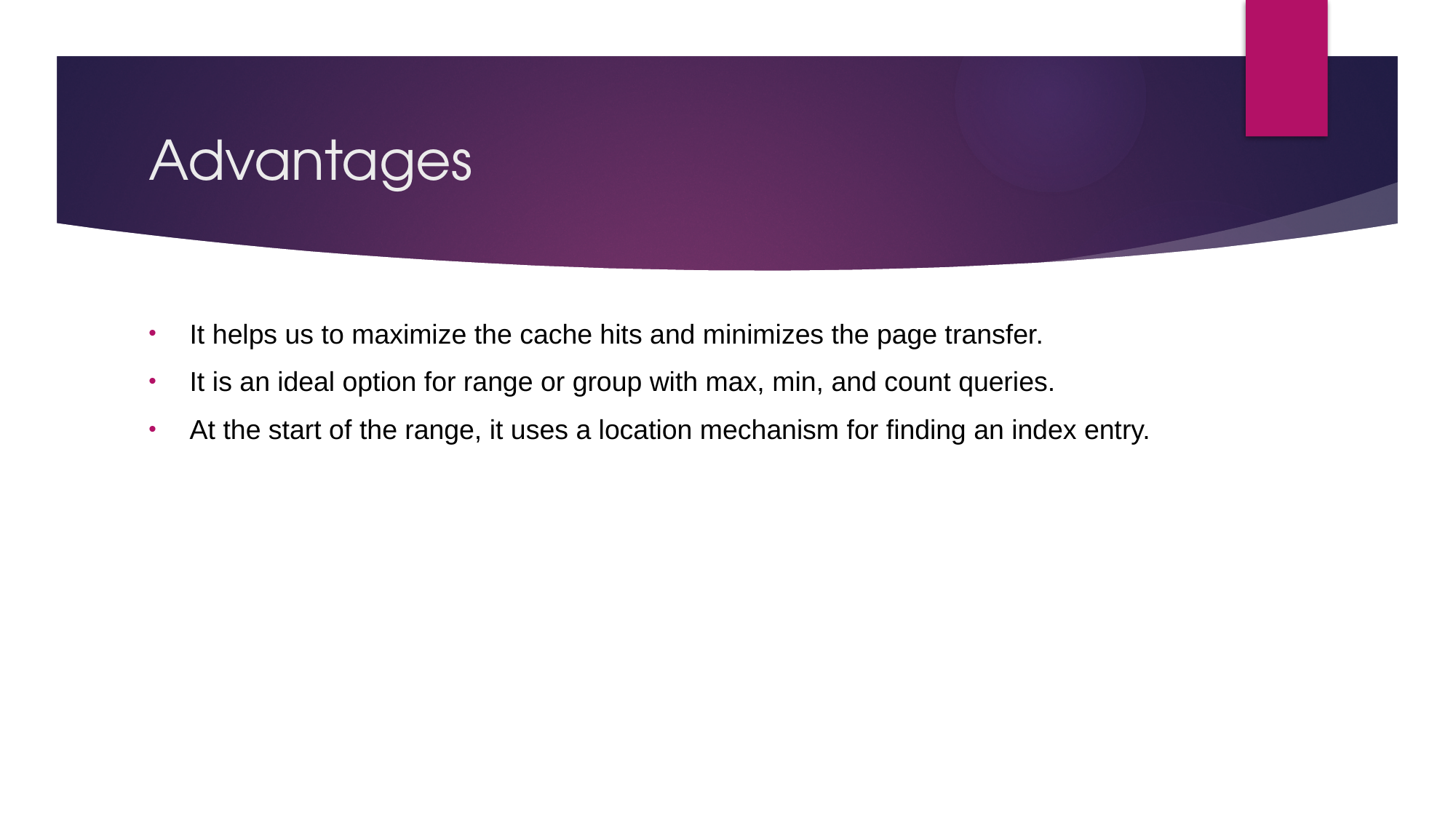

# Advantages
It helps us to maximize the cache hits and minimizes the page transfer.
It is an ideal option for range or group with max, min, and count queries.
At the start of the range, it uses a location mechanism for finding an index entry.